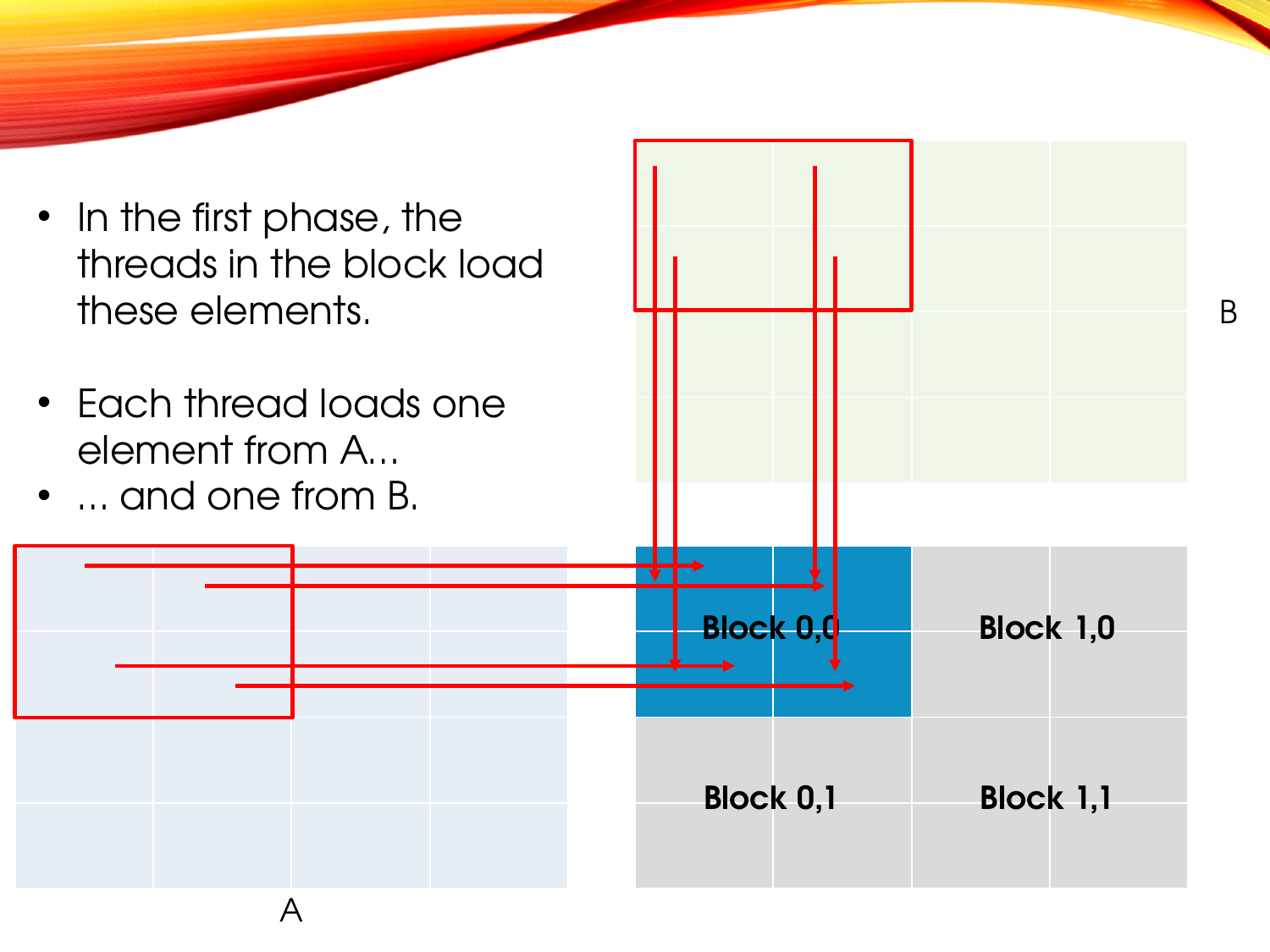

|  |  |  |  |
| --- | --- | --- | --- |
|  |  |  |  |
|  |  |  |  |
|  |  |  |  |

In the first phase, the threads in the block load these elements.

Each thread loads one element from A…
… and one from B.
B
|  |  |  |  |
| --- | --- | --- | --- |
|  |  |  |  |
|  |  |  |  |
|  |  |  |  |

|  |  |  |  |
| --- | --- | --- | --- |
|  |  |  |  |
|  |  |  |  |
|  |  |  |  |
Block 0,0
Block 1,0
Block 0,1
Block 1,1
A